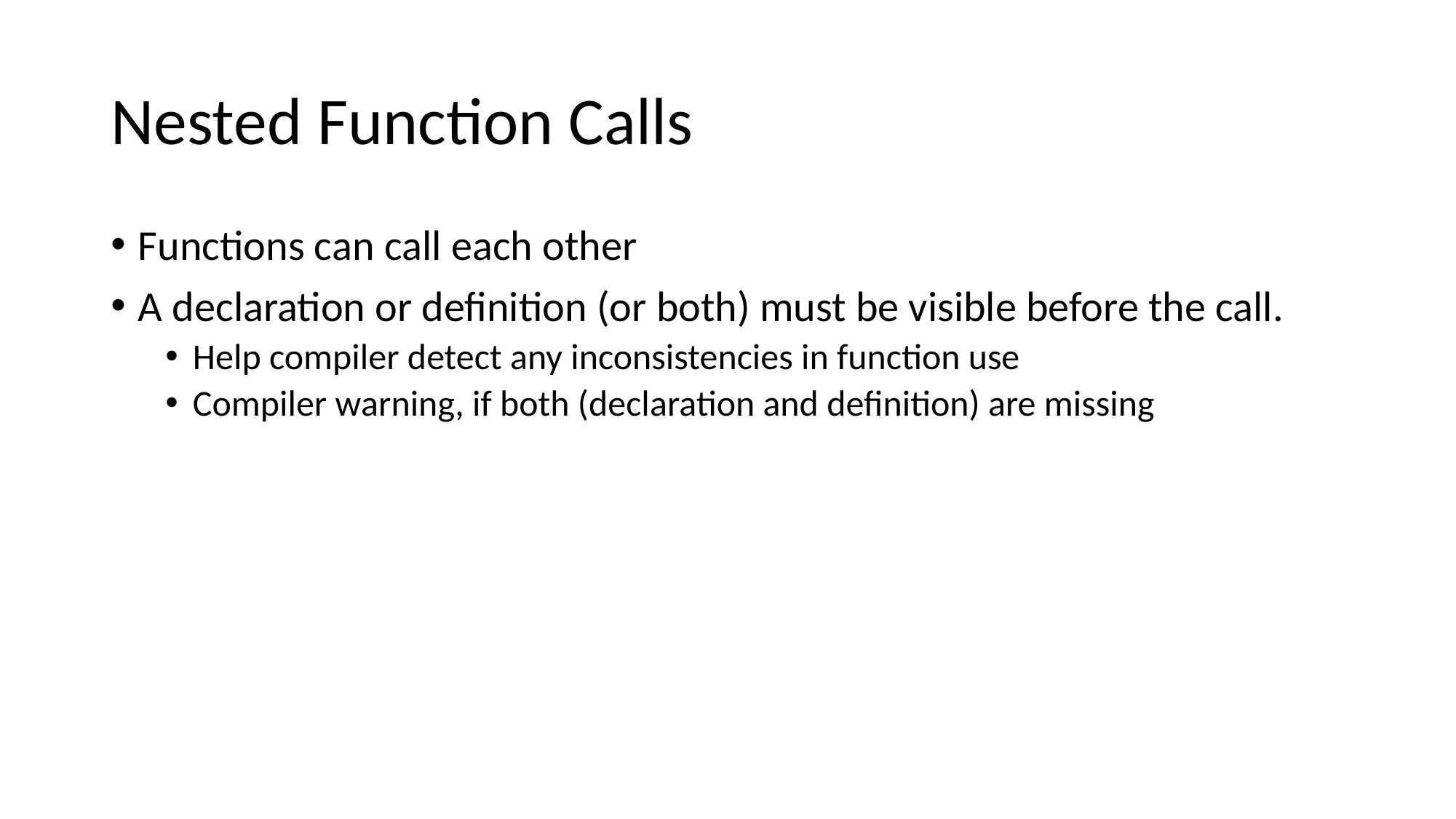

# Nested Function Calls
Functions can call each other
A declaration or definition (or both) must be visible before the call.
Help compiler detect any inconsistencies in function use
Compiler warning, if both (declaration and definition) are missing